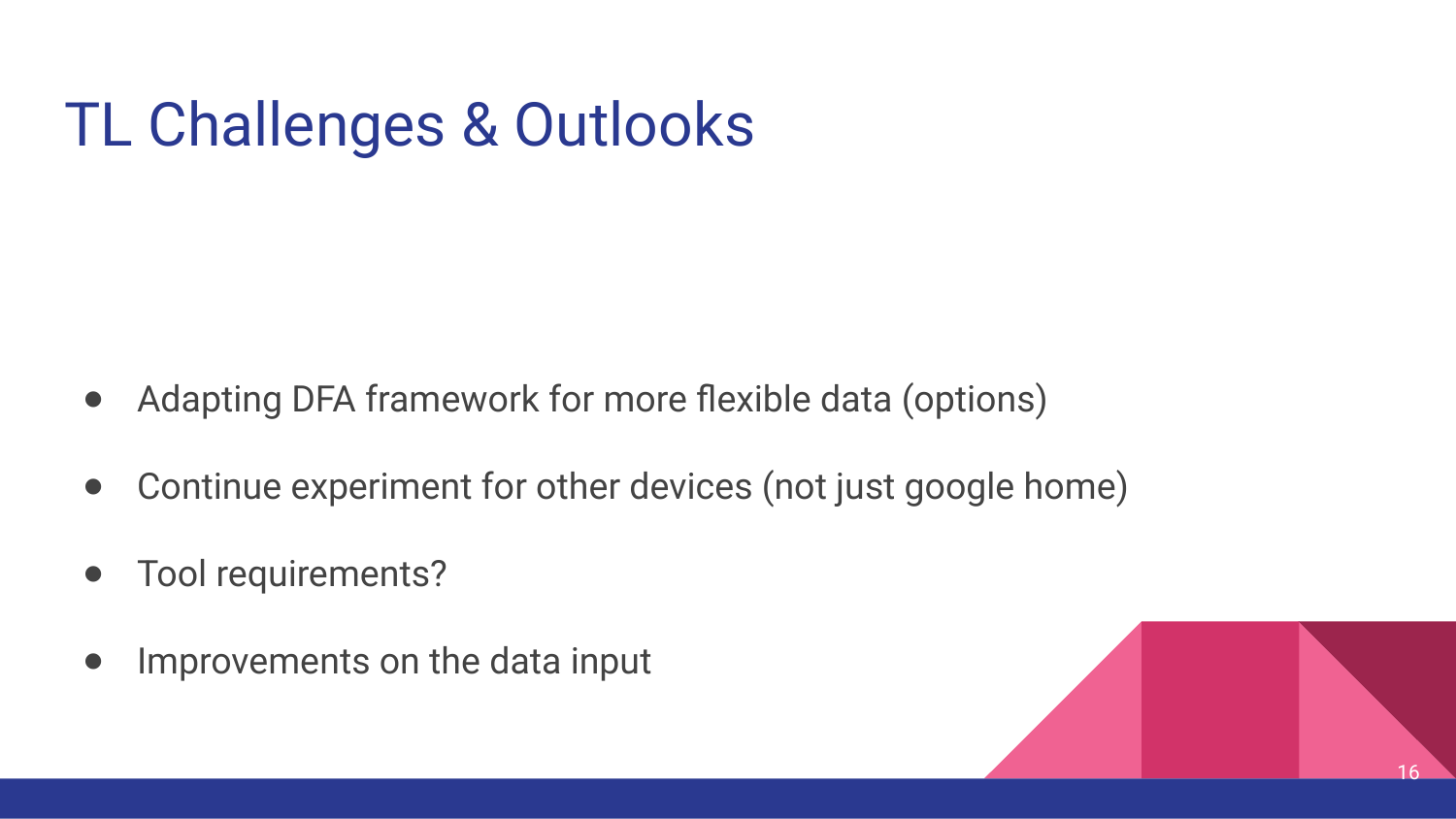

# TL Challenges & Outlooks
Adapting DFA framework for more flexible data (options)
Continue experiment for other devices (not just google home)
Tool requirements?
Improvements on the data input
16